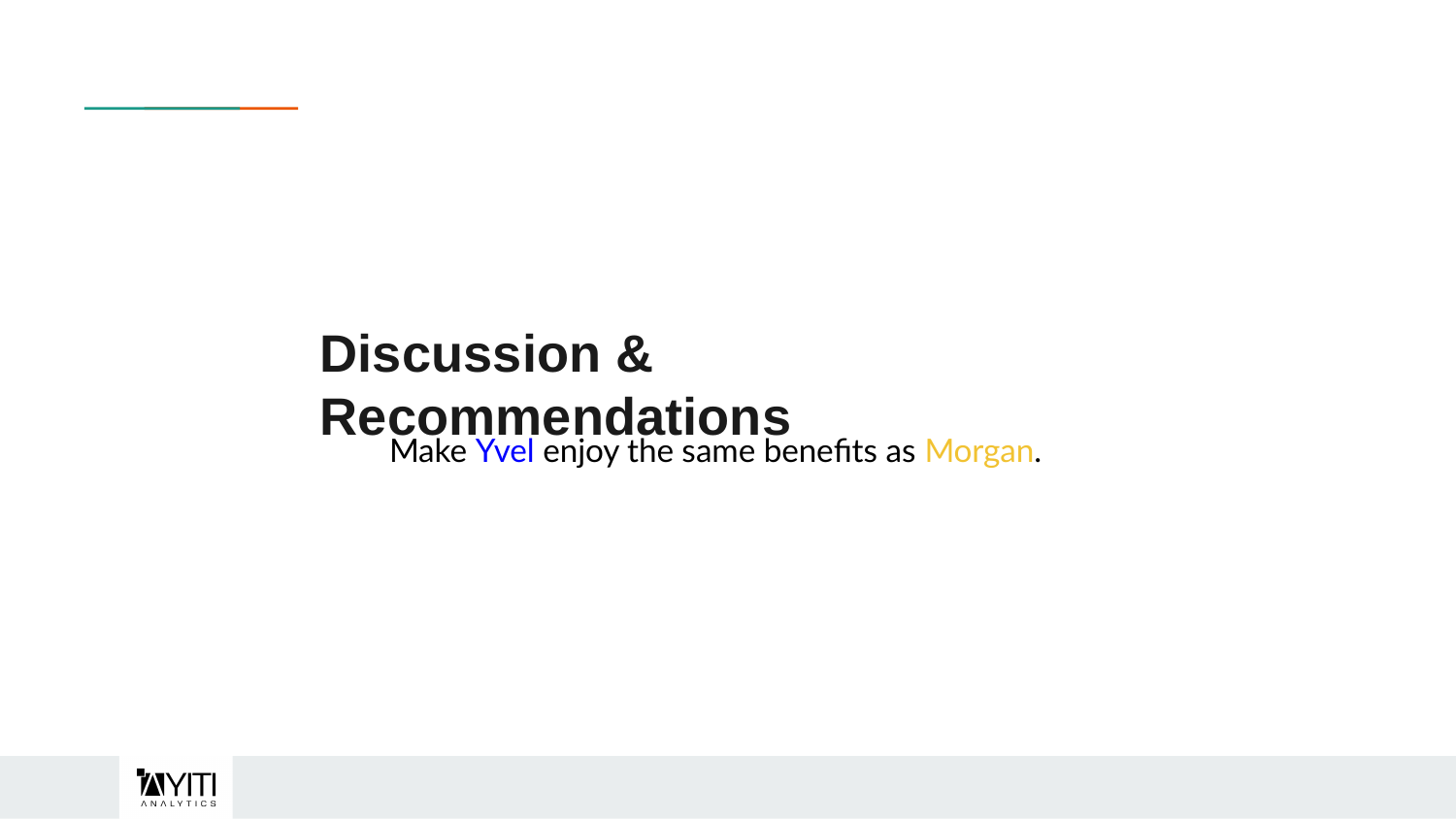

# Discussion & Recommendations

Make Yvel enjoy the same benefits as Morgan.